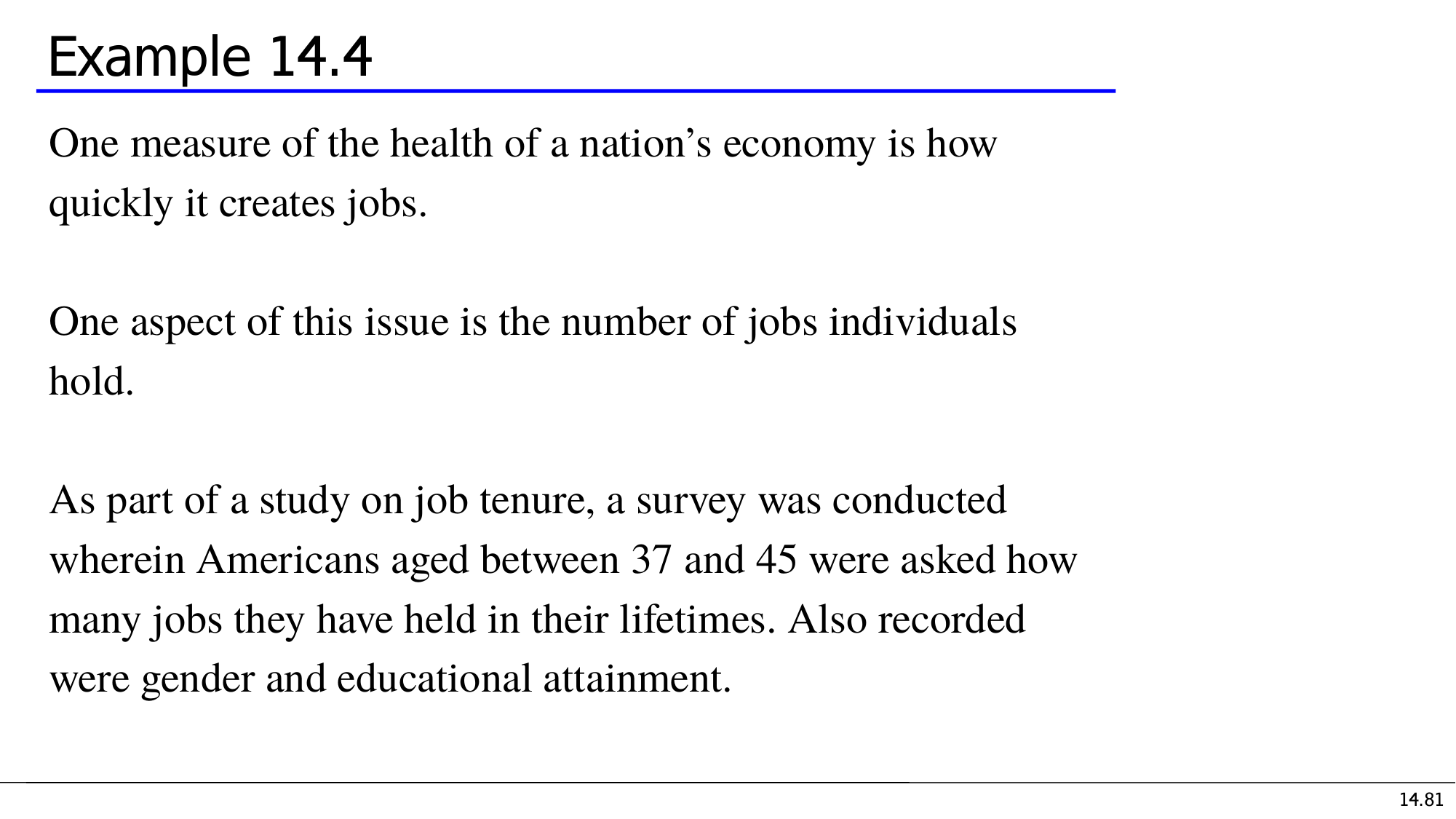

# Example 14.4
One measure of the health of a nation’s economy is how
quickly it creates jobs.

One aspect of this issue is the number of jobs individuals
hold.

As part of a study on job tenure, a survey was conducted
wherein Americans aged between 37 and 45 were asked how
many jobs they have held in their lifetimes. Also recorded
were gender and educational attainment.
14.81